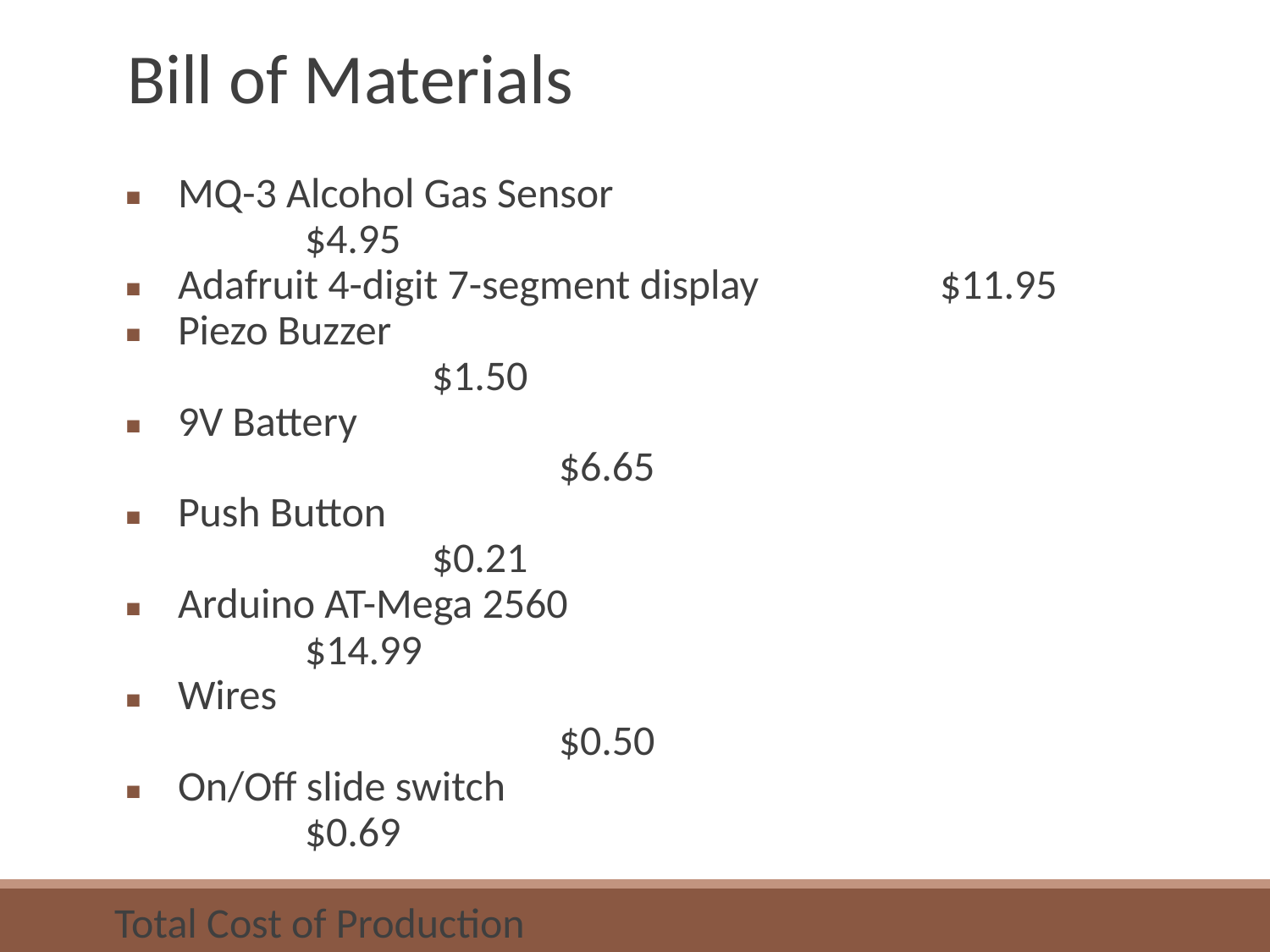

# Bill of Materials
MQ-3 Alcohol Gas Sensor					$4.95
Adafruit 4-digit 7-segment display		$11.95
Piezo Buzzer								$1.50
9V Battery									$6.65
Push Button								$0.21
Arduino AT-Mega 2560					$14.99
Wires										$0.50
On/Off slide switch						$0.69

Total Cost of Production						$41.44